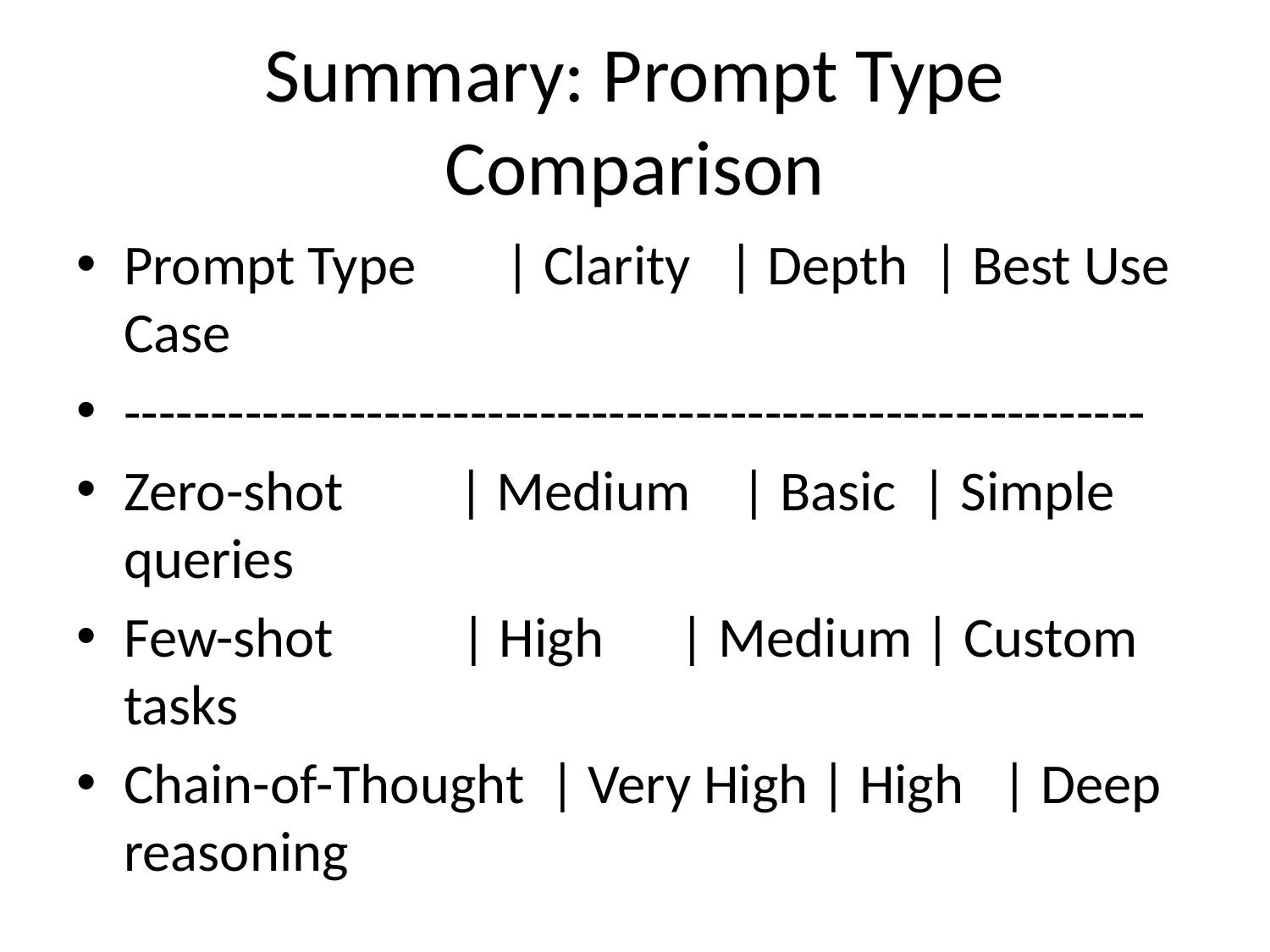

# Summary: Prompt Type Comparison
Prompt Type       | Clarity   | Depth  | Best Use Case
-----------------------------------------------------------
Zero-shot         | Medium    | Basic  | Simple queries
Few-shot          | High      | Medium | Custom tasks
Chain-of-Thought  | Very High | High   | Deep reasoning